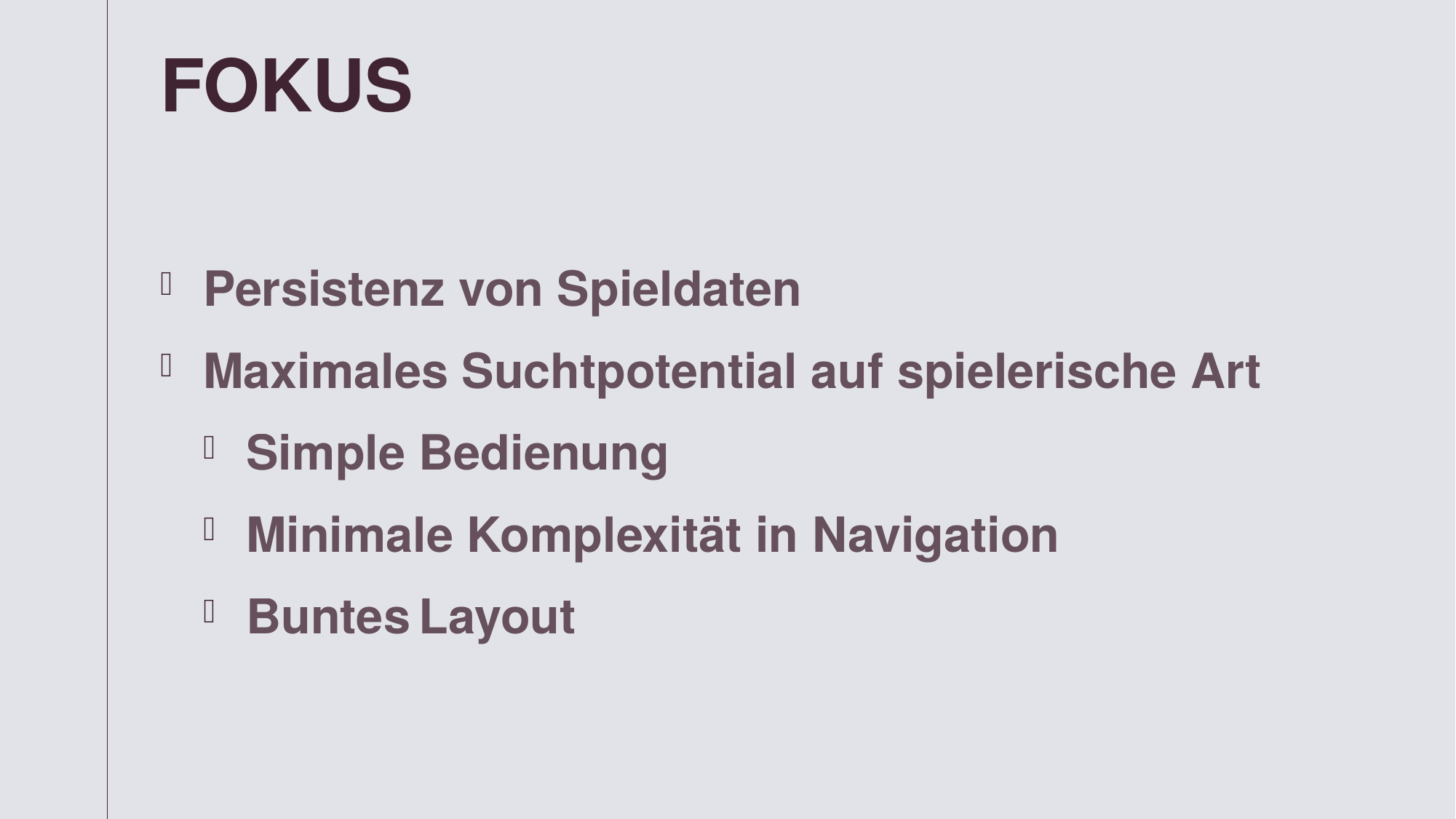

# FOKUS
Persistenz von Spieldaten
Maximales Suchtpotential auf spielerische Art
Simple Bedienung
Minimale Komplexität in Navigation
Buntes Layout